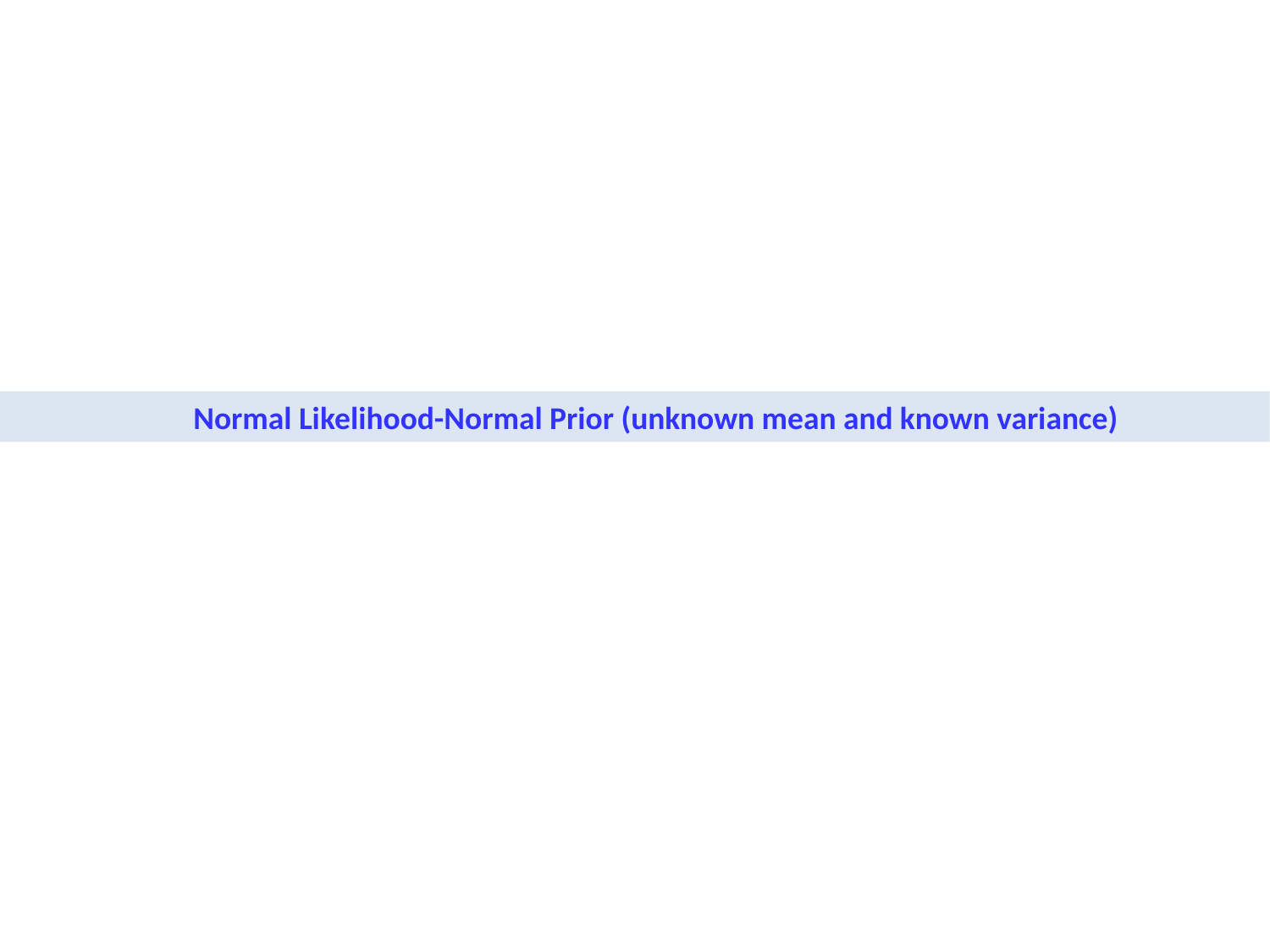

Normal Likelihood-Normal Prior (unknown mean and known variance)